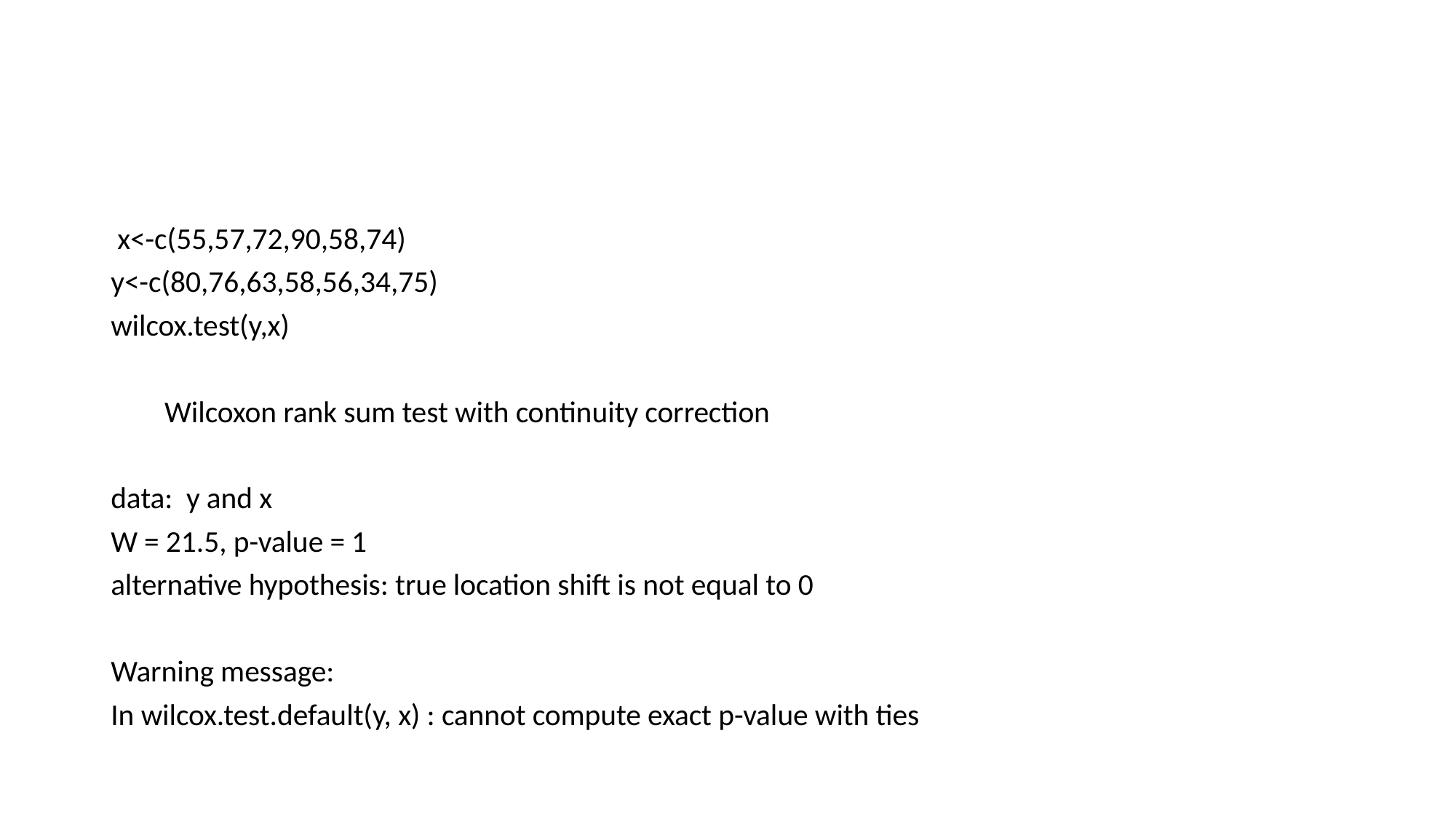

# x<-c(55,57,72,90,58,74)
y<-c(80,76,63,58,56,34,75)
wilcox.test(y,x)

        Wilcoxon rank sum test with continuity correction

data:  y and x
W = 21.5, p-value = 1
alternative hypothesis: true location shift is not equal to 0

Warning message:
In wilcox.test.default(y, x) : cannot compute exact p-value with ties